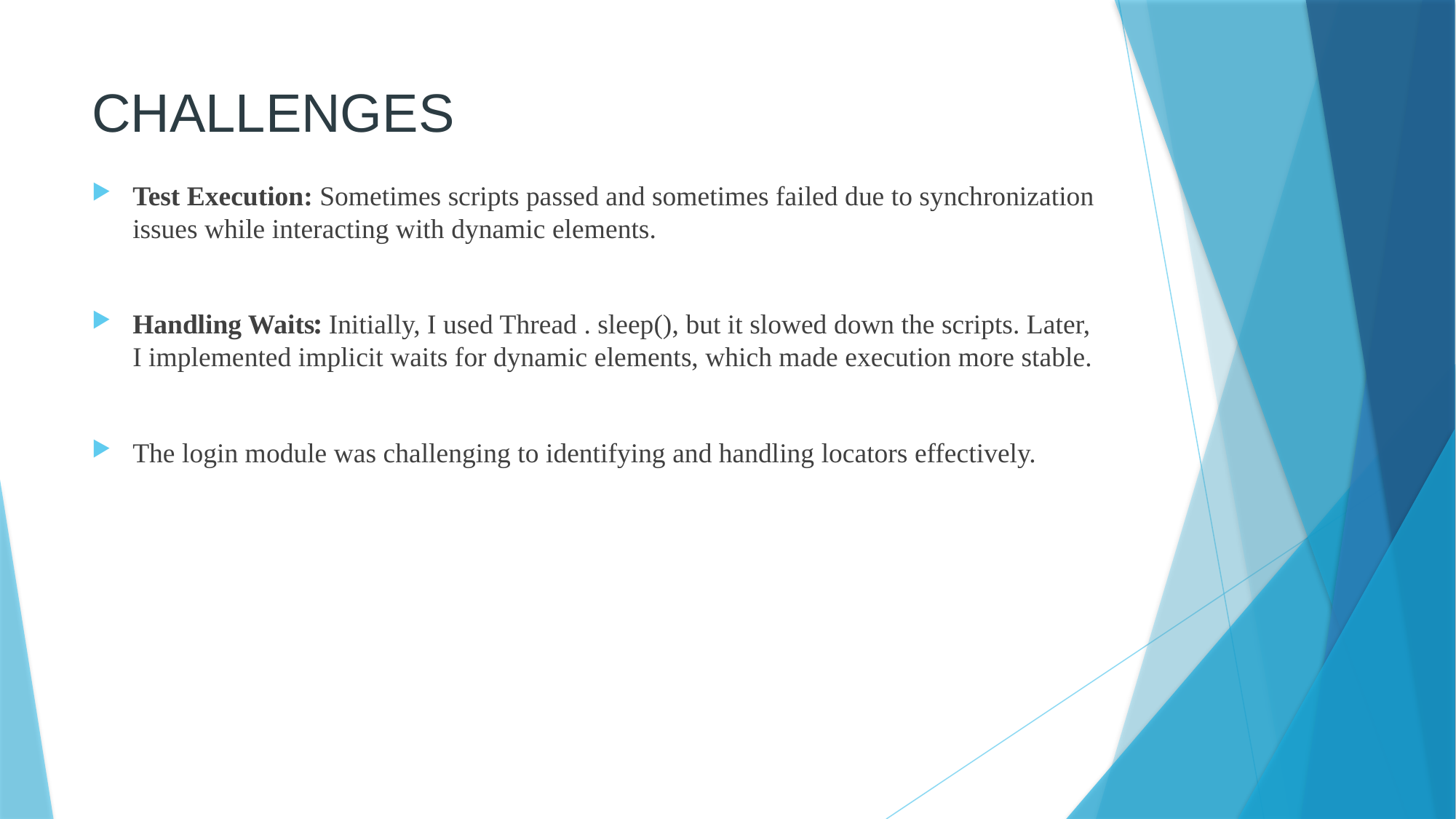

# CHALLENGES
Test Execution: Sometimes scripts passed and sometimes failed due to synchronization issues while interacting with dynamic elements.

Handling Waits: Initially, I used Thread . sleep(), but it slowed down the scripts. Later, I implemented implicit waits for dynamic elements, which made execution more stable.

The login module was challenging to identifying and handling locators effectively.